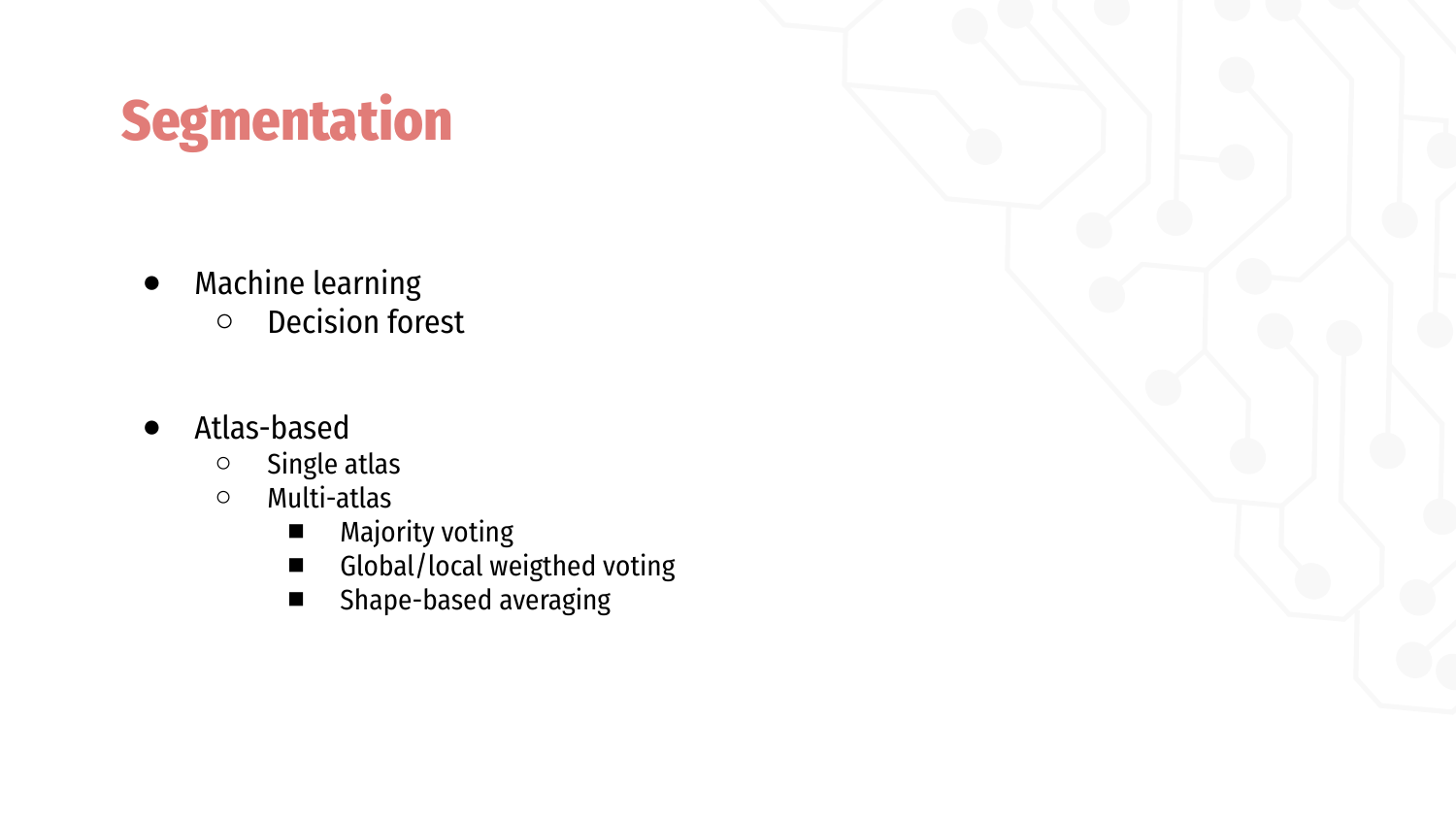

# Segmentation
Machine learning
Decision forest

Atlas-based
Single atlas
Multi-atlas
Majority voting
Global/local weigthed voting
Shape-based averaging